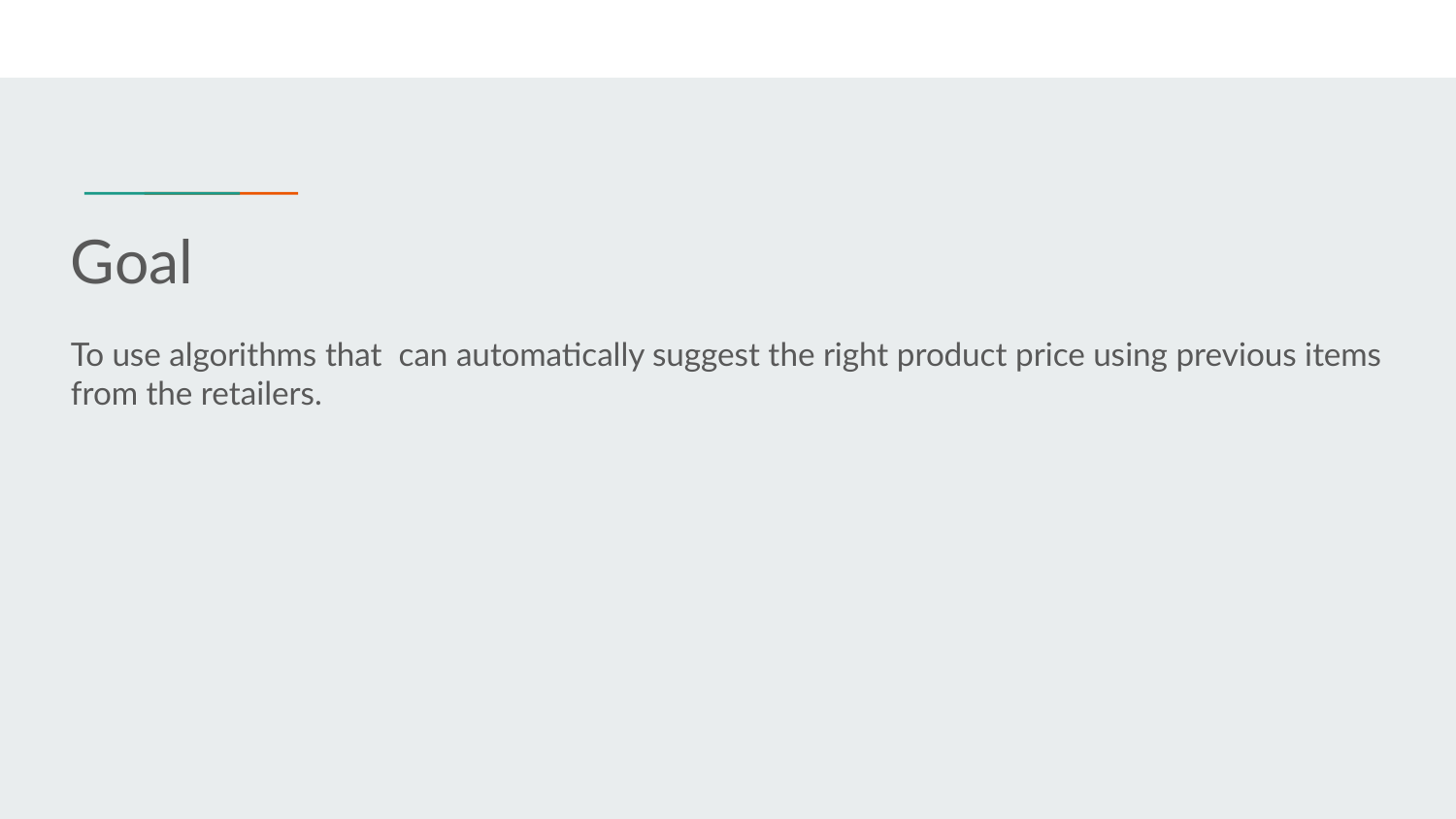

Goal

To use algorithms that  can automatically suggest the right product price using previous items from the retailers.